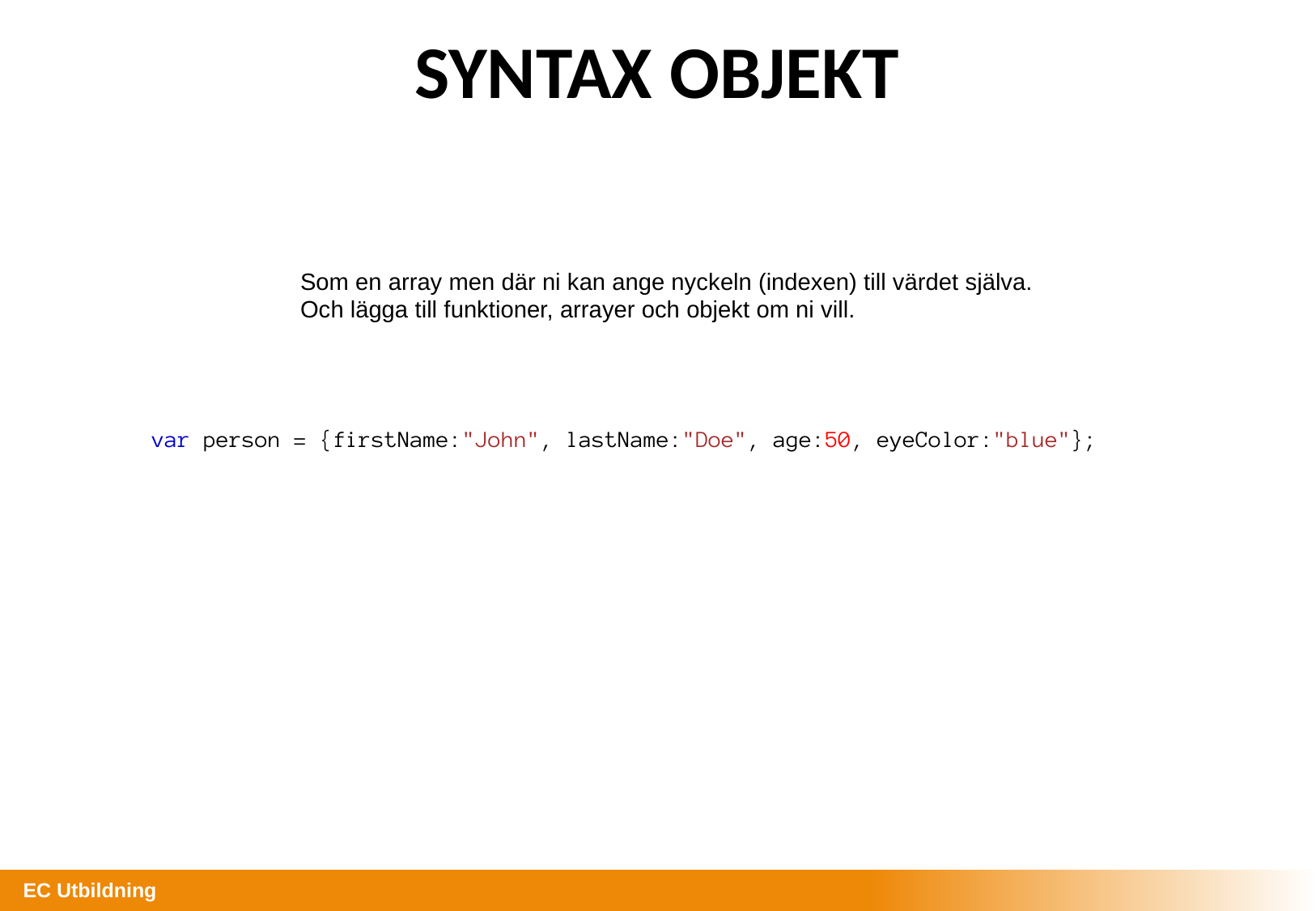

# SYNTAX OBJEKT
Som en array men där ni kan ange nyckeln (indexen) till värdet själva.
Och lägga till funktioner, arrayer och objekt om ni vill.
var person = {firstName:"John", lastName:"Doe", age:50, eyeColor:"blue"};
EC Utbildning